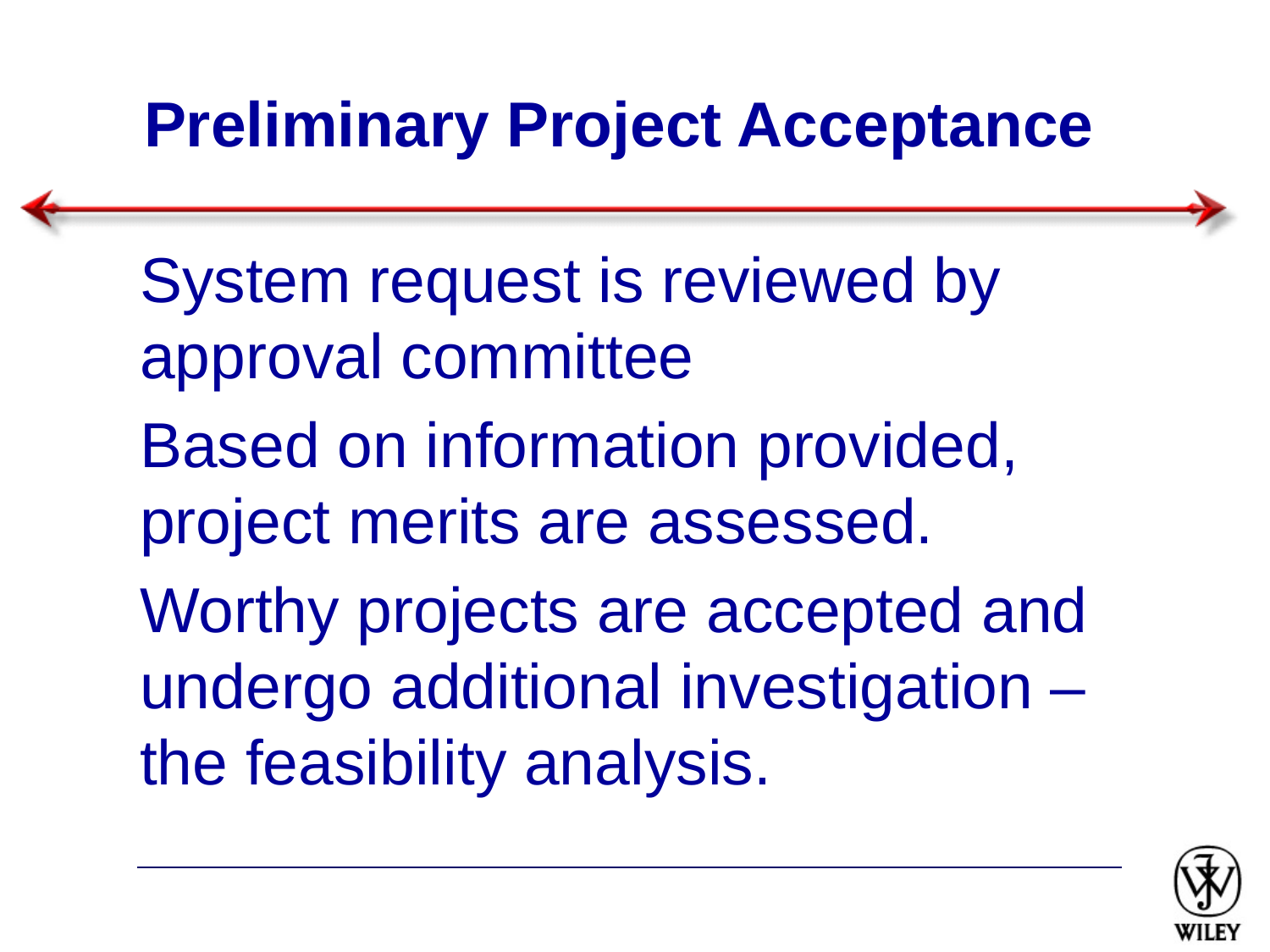

# Preliminary Project Acceptance
System request is reviewed by approval committee
Based on information provided, project merits are assessed.
Worthy projects are accepted and undergo additional investigation – the feasibility analysis.